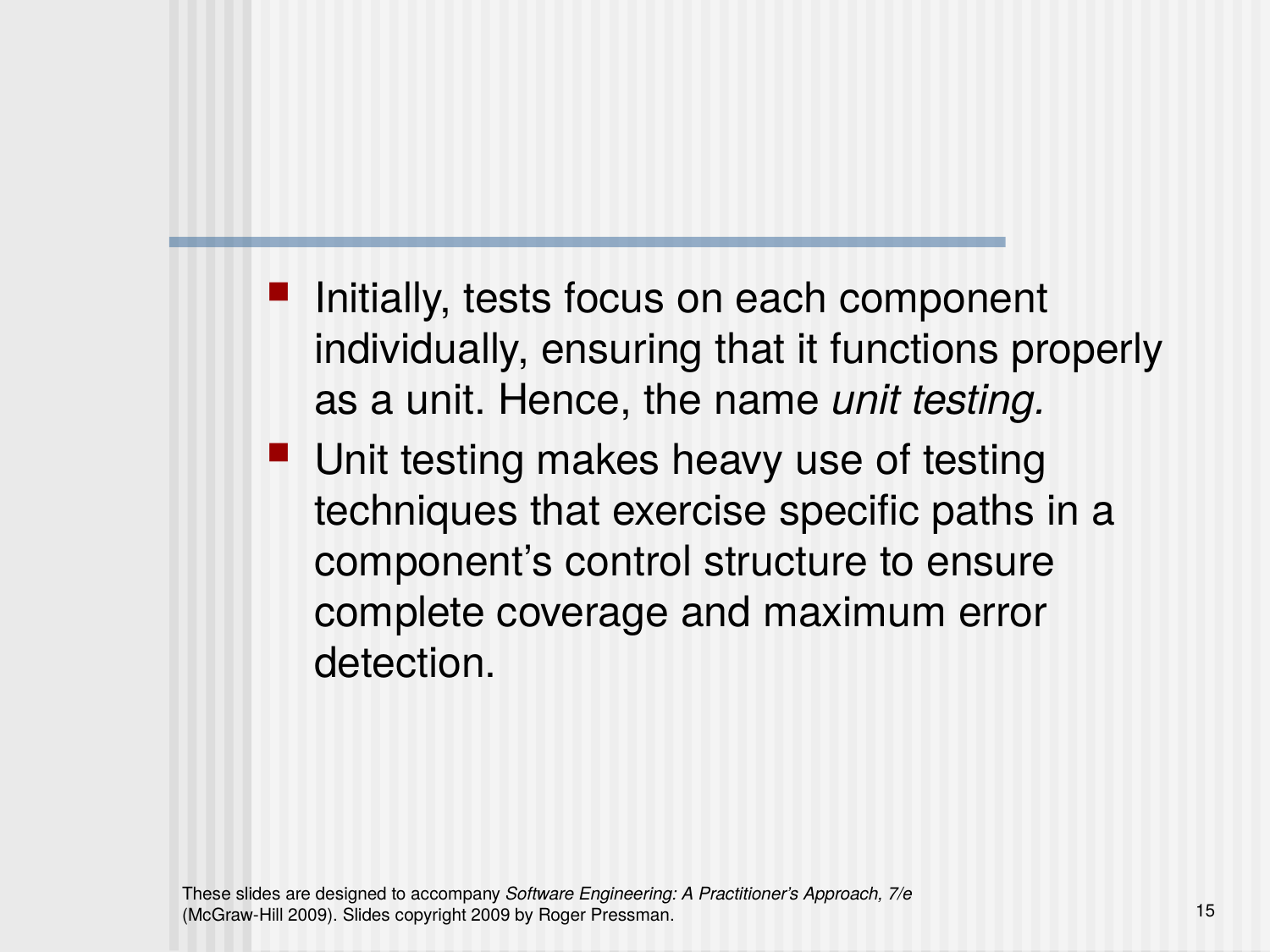

#
Initially, tests focus on each component individually, ensuring that it functions properly as a unit. Hence, the name unit testing.
Unit testing makes heavy use of testing techniques that exercise specific paths in a component’s control structure to ensure complete coverage and maximum error detection.
These slides are designed to accompany Software Engineering: A Practitioner’s Approach, 7/e (McGraw-Hill 2009). Slides copyright 2009 by Roger Pressman.
15